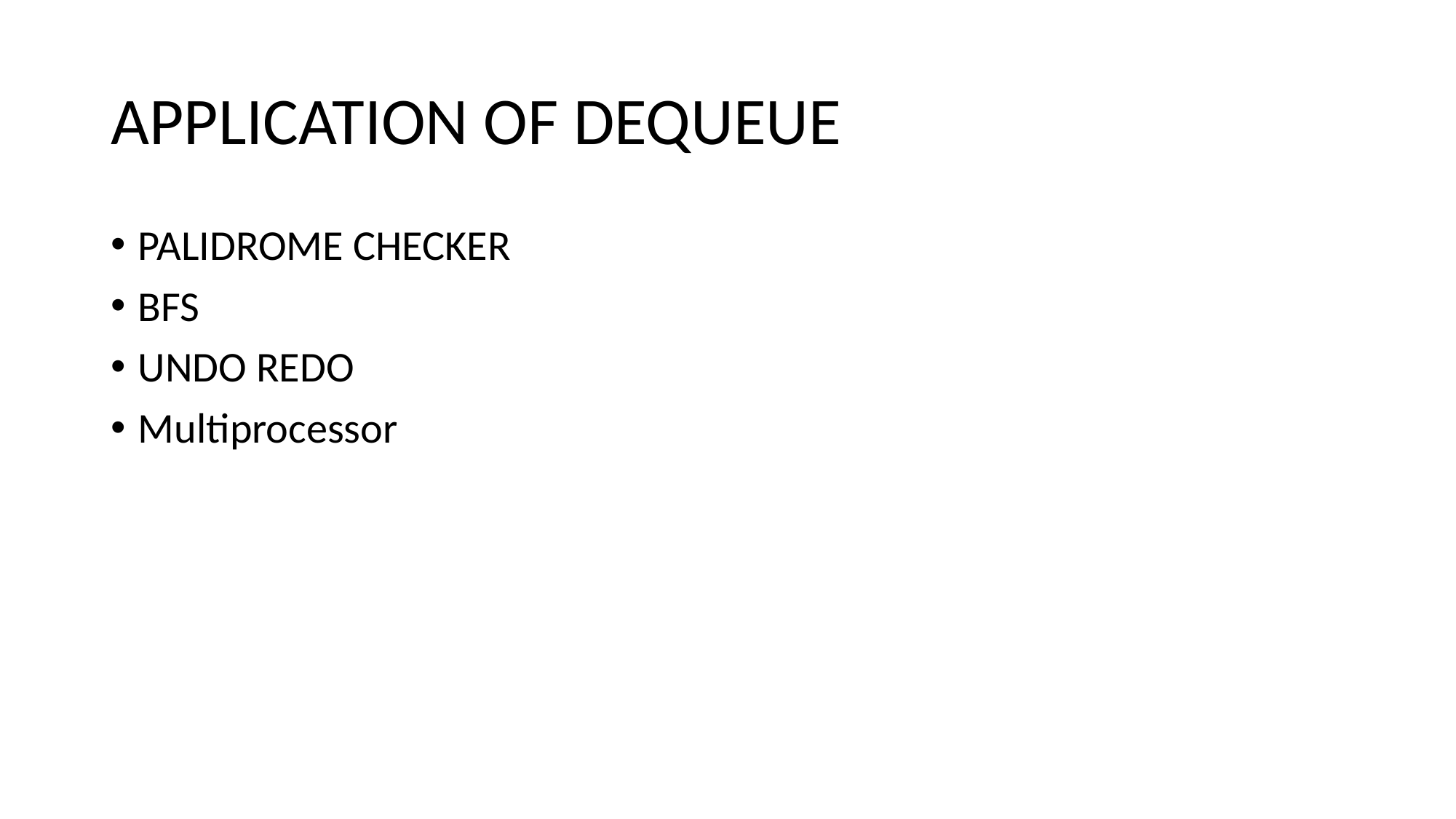

# APPLICATION OF DEQUEUE
PALIDROME CHECKER
BFS
UNDO REDO
Multiprocessor